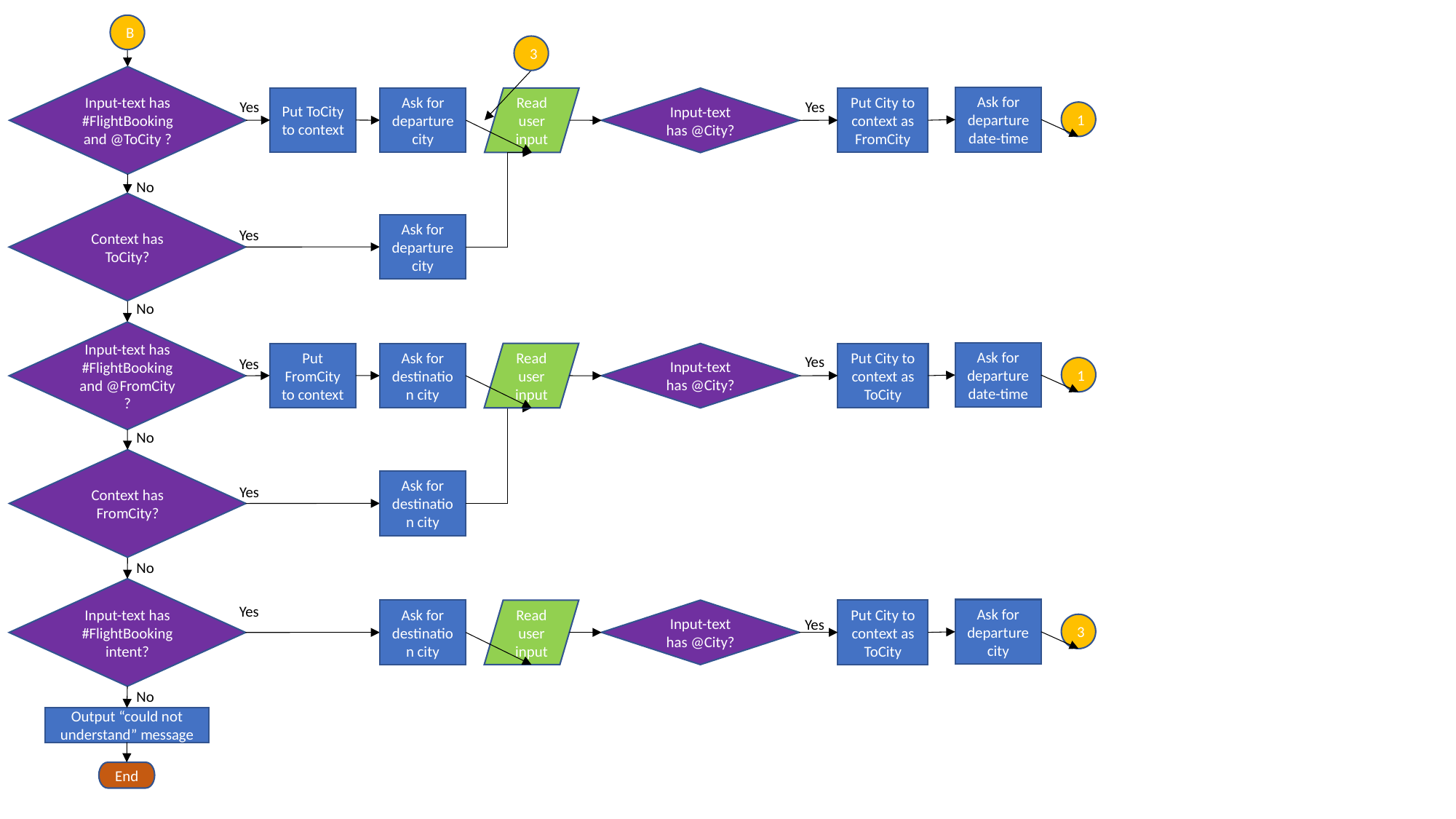

B
3
Input-text has #FlightBooking and @ToCity ?
Ask for departure date-time
Put ToCity to context
Ask for departure city
Read user input
Put City to context as FromCity
Input-text has @City?
Yes
Yes
1
Context has ToCity?
Ask for departure city
Yes
No
No
Input-text has #FlightBooking and @FromCity ?
Ask for departure date-time
Put FromCity to context
Ask for destination city
Read user input
Put City to context as ToCity
Input-text has @City?
Yes
Yes
1
Context has FromCity?
Ask for destination city
Yes
No
No
Input-text has #FlightBooking intent?
Yes
Ask for departure city
Input-text has @City?
Ask for destination city
Read user input
Put City to context as ToCity
Yes
3
No
Output “could not understand” message
End